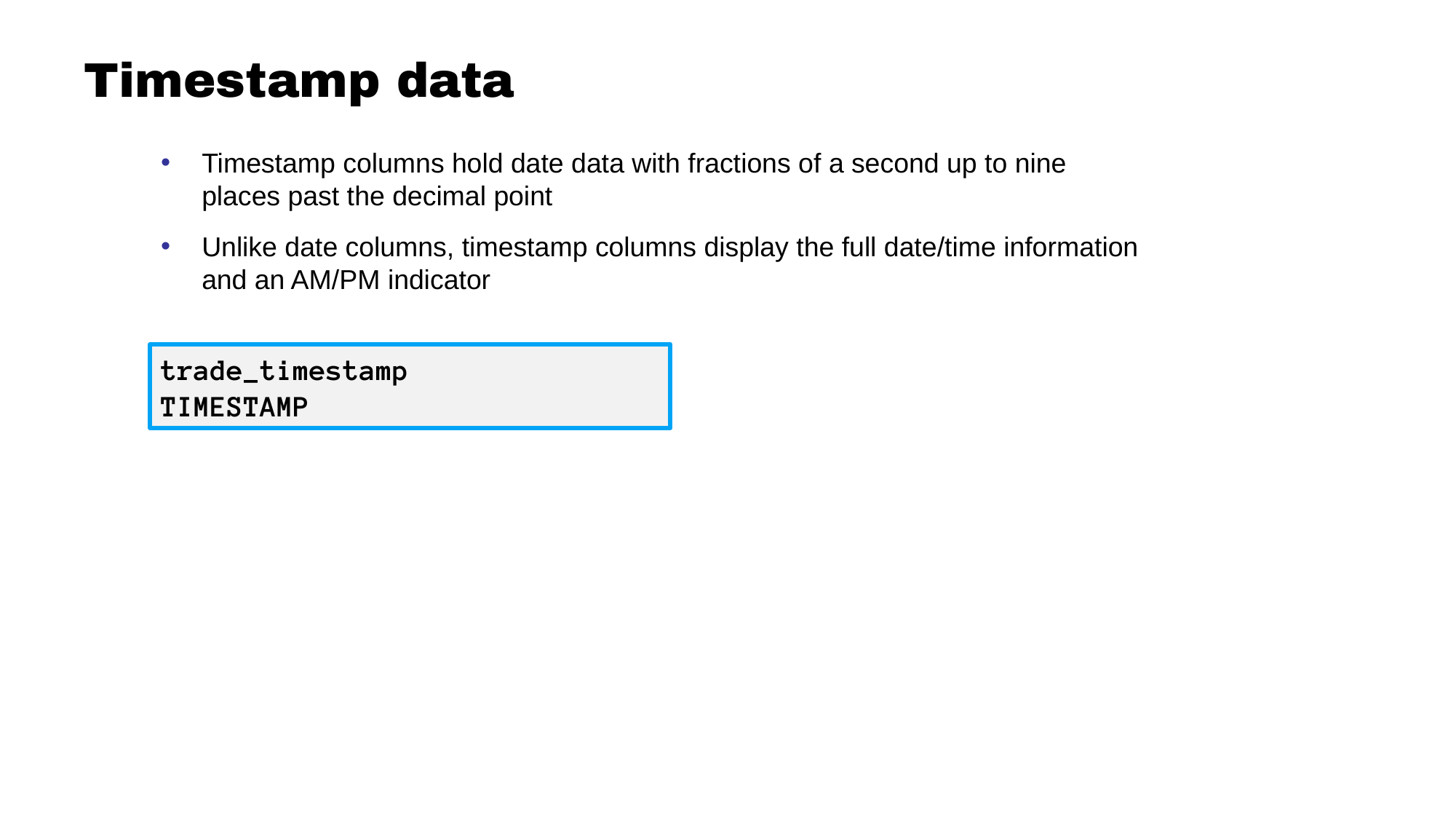

# Timestamp data
Timestamp columns hold date data with fractions of a second up to nine places past the decimal point
Unlike date columns, timestamp columns display the full date/time information and an AM/PM indicator

trade_timestamp		TIMESTAMP